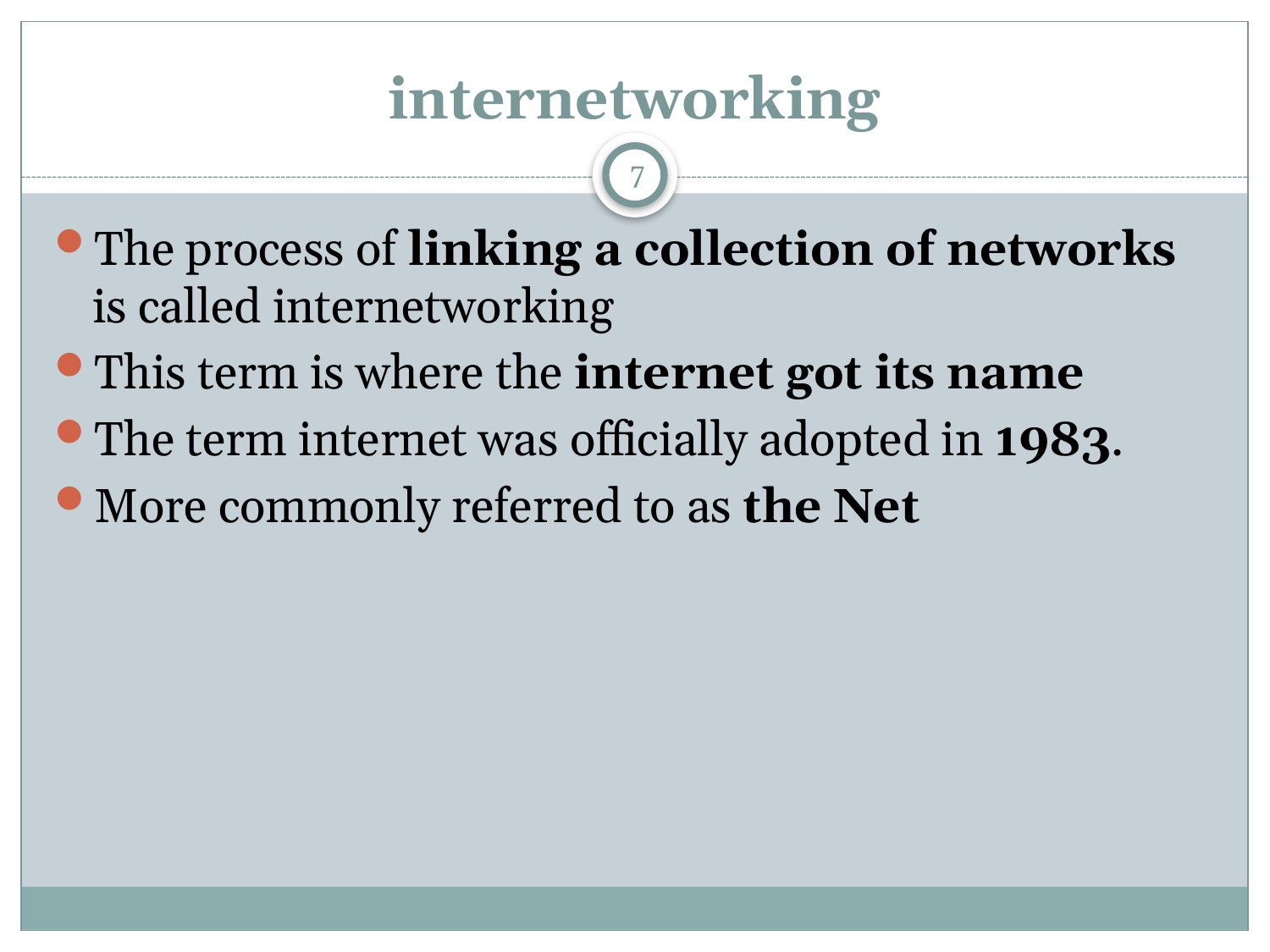

# internetworking
7
The process of linking a collection of networks is called internetworking
This term is where the internet got its name
The term internet was officially adopted in 1983.
More commonly referred to as the Net